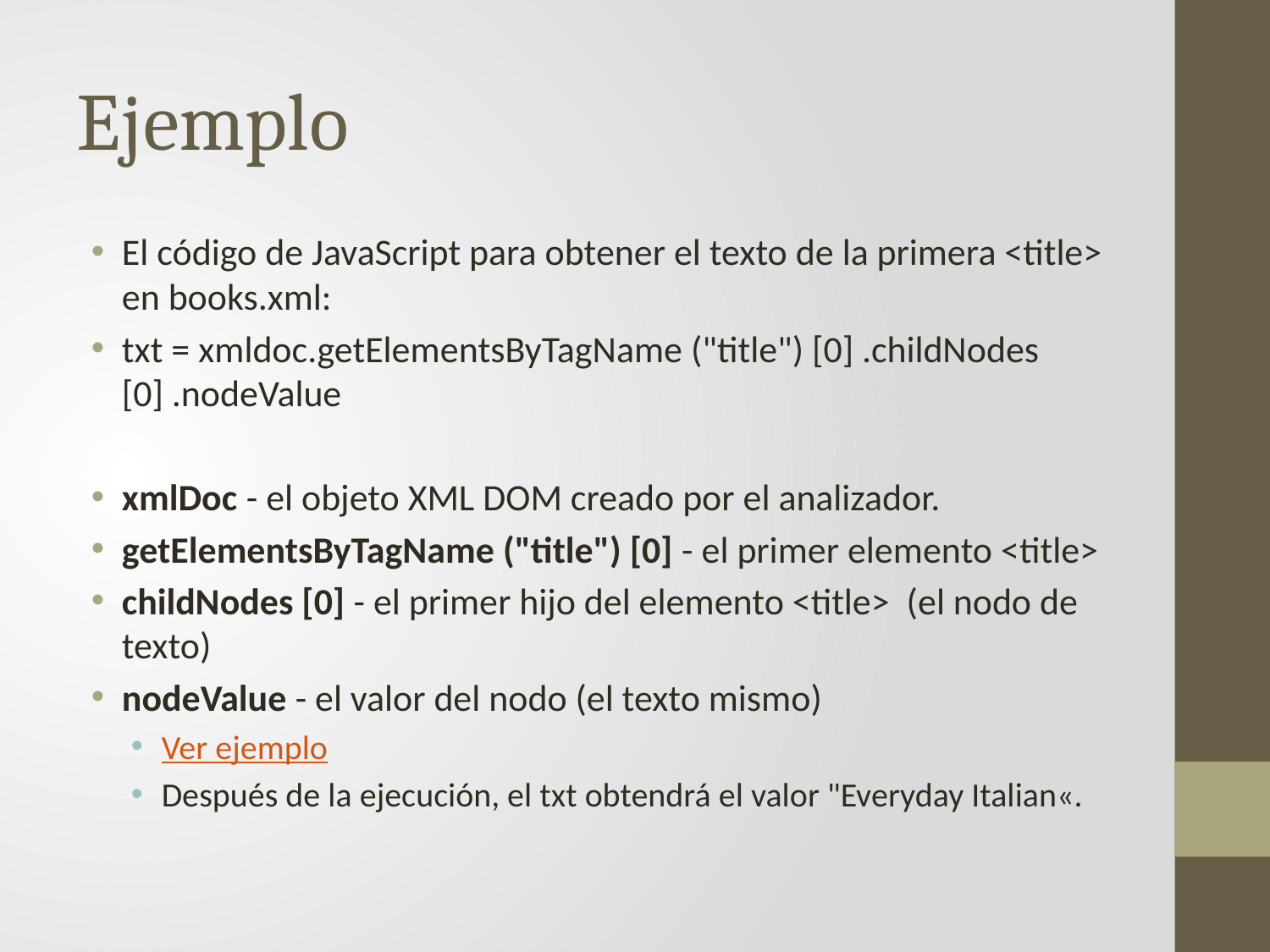

# Ejemplo
El código de JavaScript para obtener el texto de la primera <title> en books.xml:
txt = xmldoc.getElementsByTagName ("title") [0] .childNodes [0] .nodeValue

xmlDoc - el objeto XML DOM creado por el analizador.
getElementsByTagName ("title") [0] - el primer elemento <title>
childNodes [0] - el primer hijo del elemento <title>  (el nodo de texto)
nodeValue - el valor del nodo (el texto mismo)
Ver ejemplo
Después de la ejecución, el txt obtendrá el valor "Everyday Italian«.